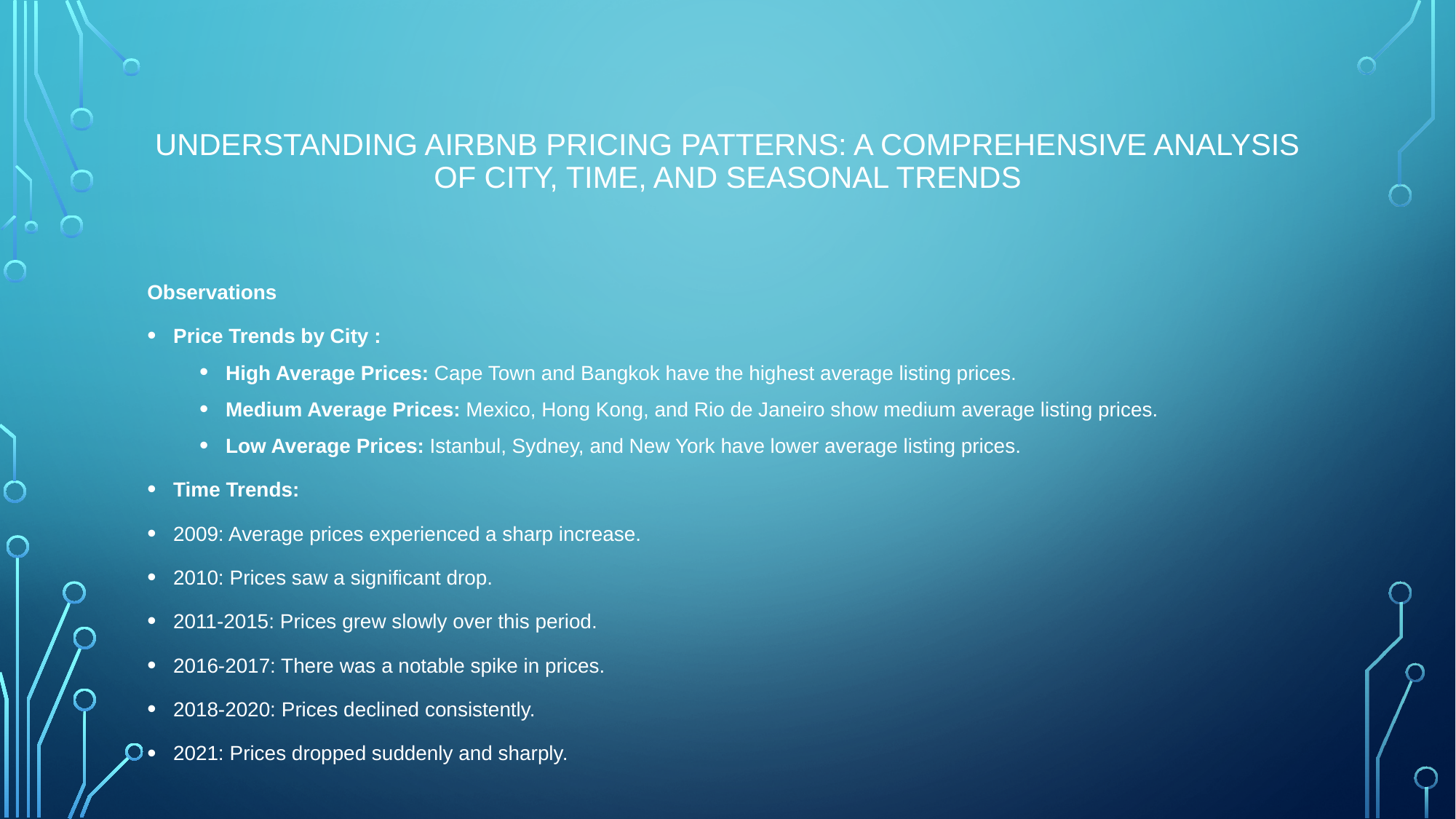

# Understanding Airbnb Pricing Patterns: A Comprehensive Analysis of City, Time, and Seasonal Trends
Observations
Price Trends by City :
High Average Prices: Cape Town and Bangkok have the highest average listing prices.
Medium Average Prices: Mexico, Hong Kong, and Rio de Janeiro show medium average listing prices.
Low Average Prices: Istanbul, Sydney, and New York have lower average listing prices.
Time Trends:
2009: Average prices experienced a sharp increase.
2010: Prices saw a significant drop.
2011-2015: Prices grew slowly over this period.
2016-2017: There was a notable spike in prices.
2018-2020: Prices declined consistently.
2021: Prices dropped suddenly and sharply.